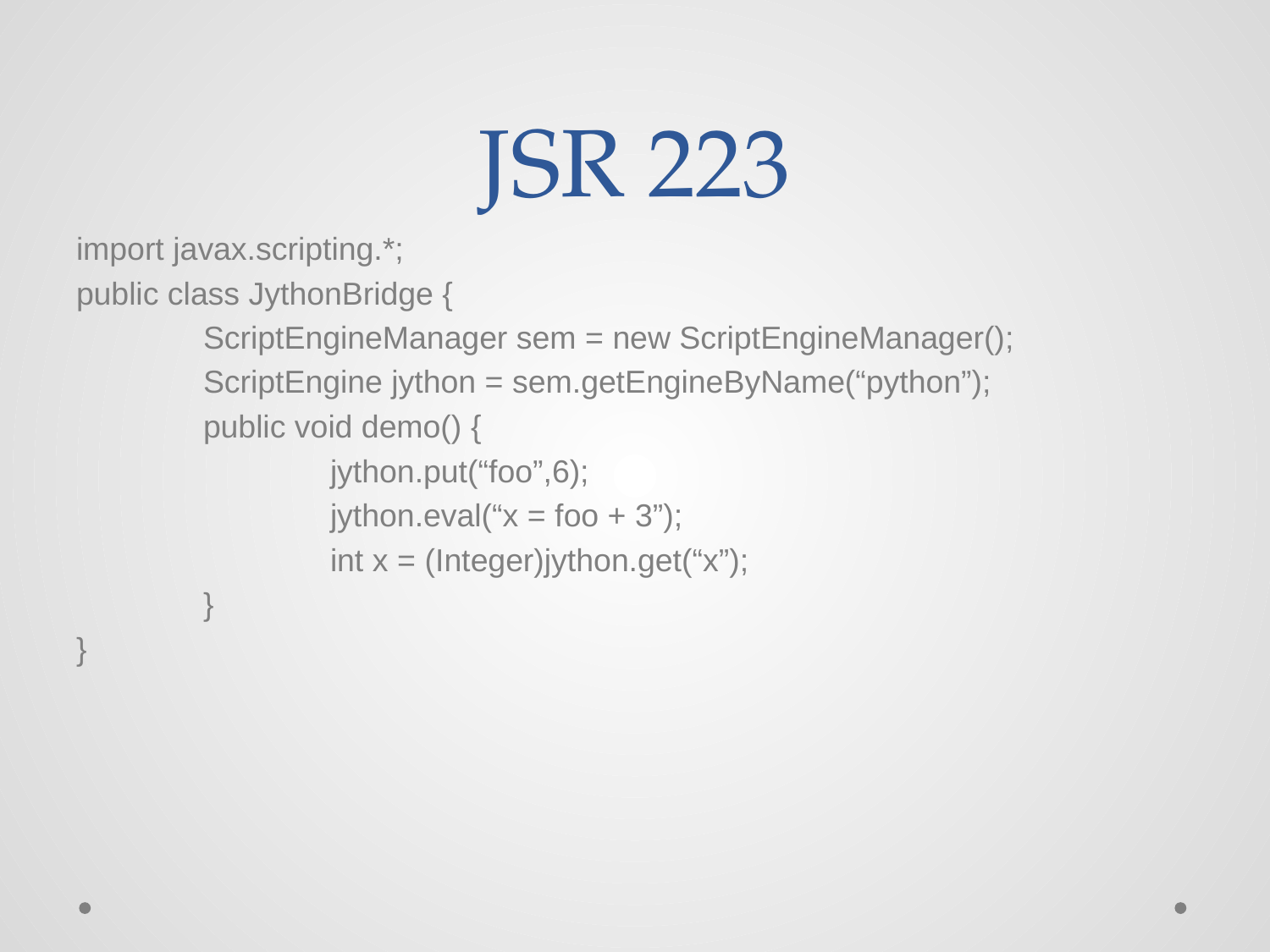

# JSR 223
import javax.scripting.*;
public class JythonBridge {
	ScriptEngineManager sem = new ScriptEngineManager();
	ScriptEngine jython = sem.getEngineByName(“python”);
	public void demo() {
		jython.put(“foo”,6);
		jython.eval(“x = foo + 3”);
		int x = (Integer)jython.get(“x”);
	}
}